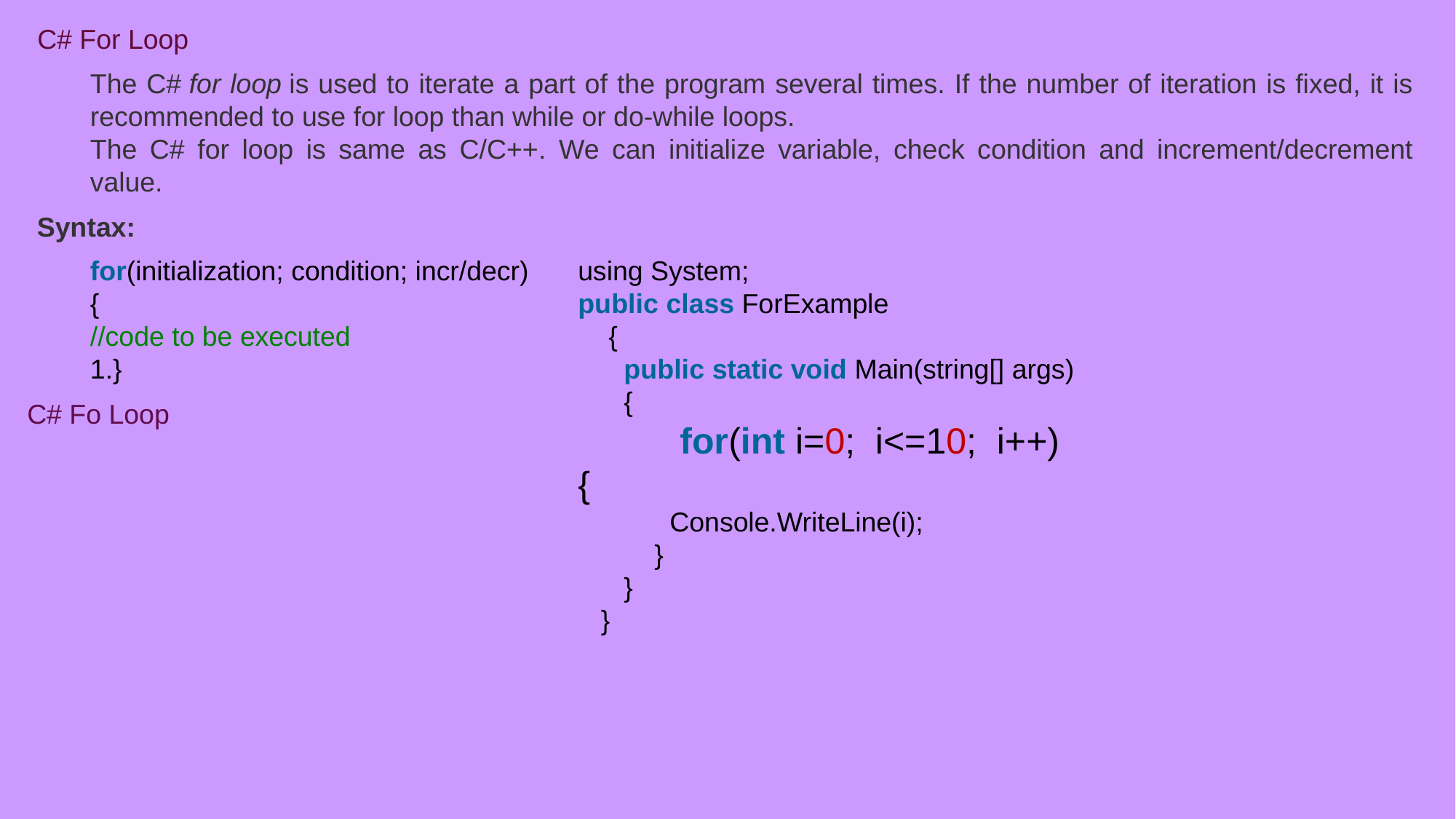

C# For Loop
The C# for loop is used to iterate a part of the program several times. If the number of iteration is fixed, it is recommended to use for loop than while or do-while loops.
The C# for loop is same as C/C++. We can initialize variable, check condition and increment/decrement value.
Syntax:
for(initialization; condition; incr/decr)
{
//code to be executed
}
using System;
public class ForExample
    {
      public static void Main(string[] args)
      {
          for(int i=0;  i<=10;  i++)
{
            Console.WriteLine(i);
          }
      }
   }

C# Fo Loop